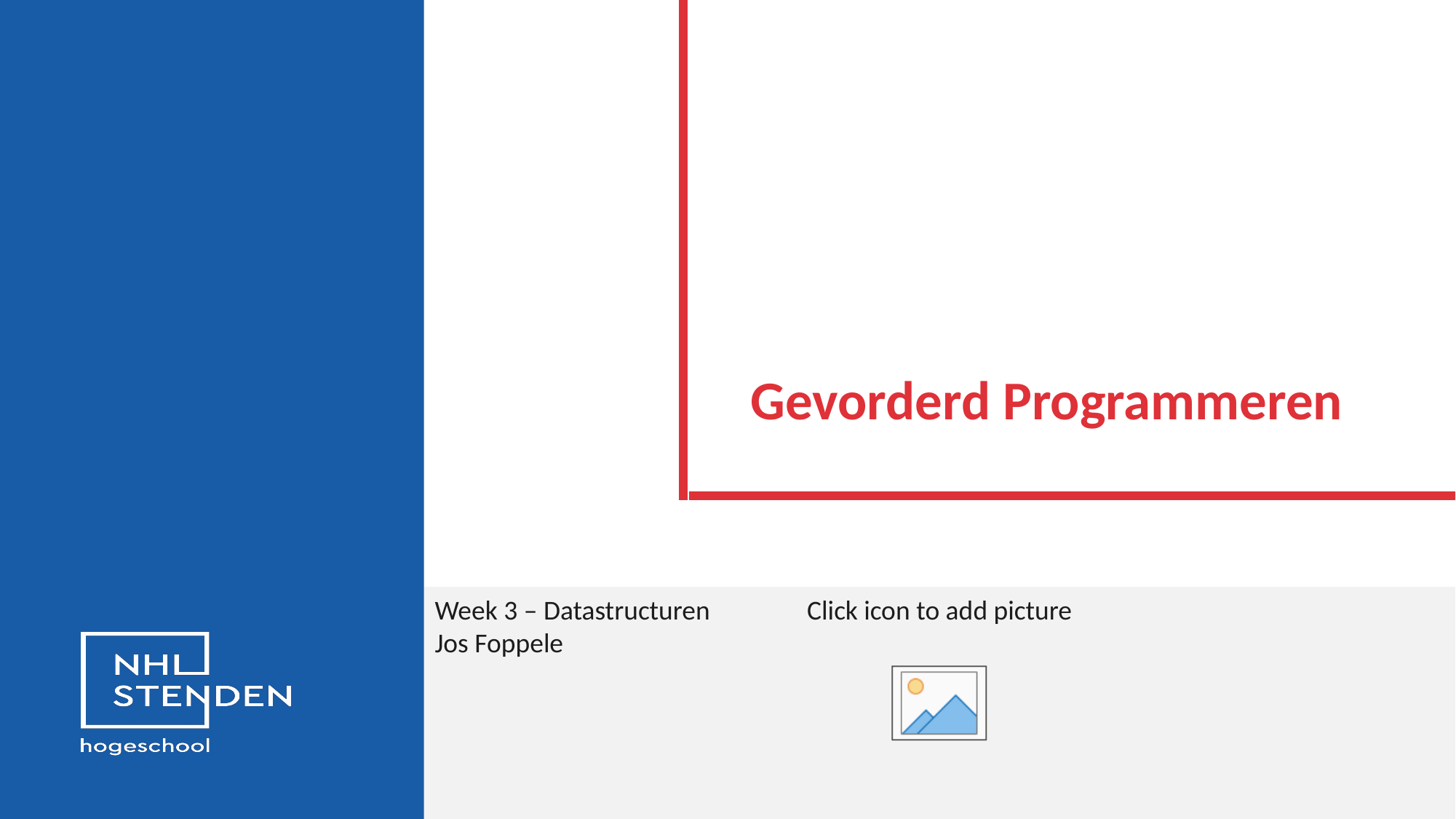

# Gevorderd Programmeren
Week 3 – Datastructuren
Jos Foppele